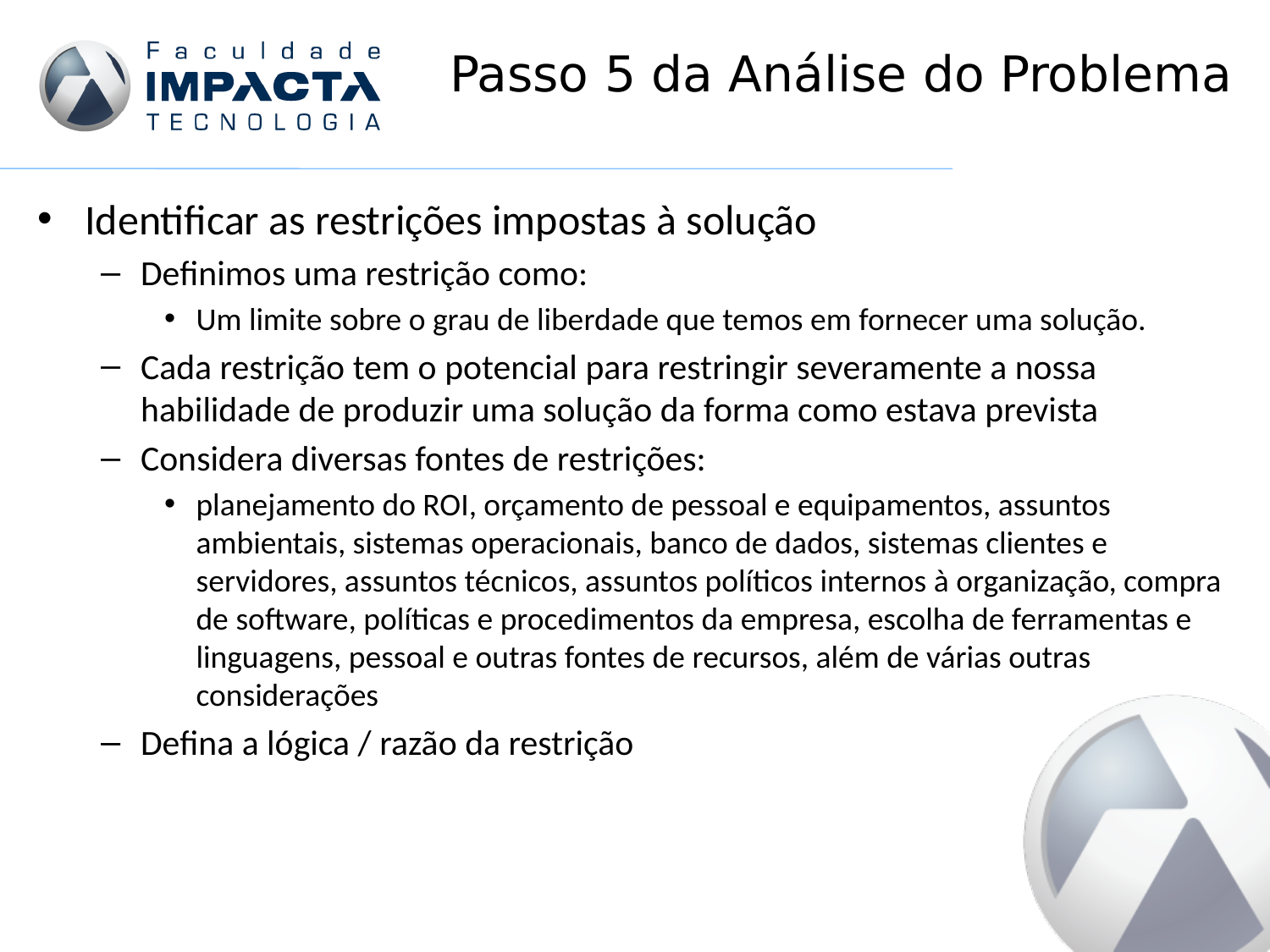

# Passo 5 da Análise do Problema
Identificar as restrições impostas à solução
Definimos uma restrição como:
Um limite sobre o grau de liberdade que temos em fornecer uma solução.
Cada restrição tem o potencial para restringir severamente a nossa habilidade de produzir uma solução da forma como estava prevista
Considera diversas fontes de restrições:
planejamento do ROI, orçamento de pessoal e equipamentos, assuntos ambientais, sistemas operacionais, banco de dados, sistemas clientes e servidores, assuntos técnicos, assuntos políticos internos à organização, compra de software, políticas e procedimentos da empresa, escolha de ferramentas e linguagens, pessoal e outras fontes de recursos, além de várias outras considerações
Defina a lógica / razão da restrição